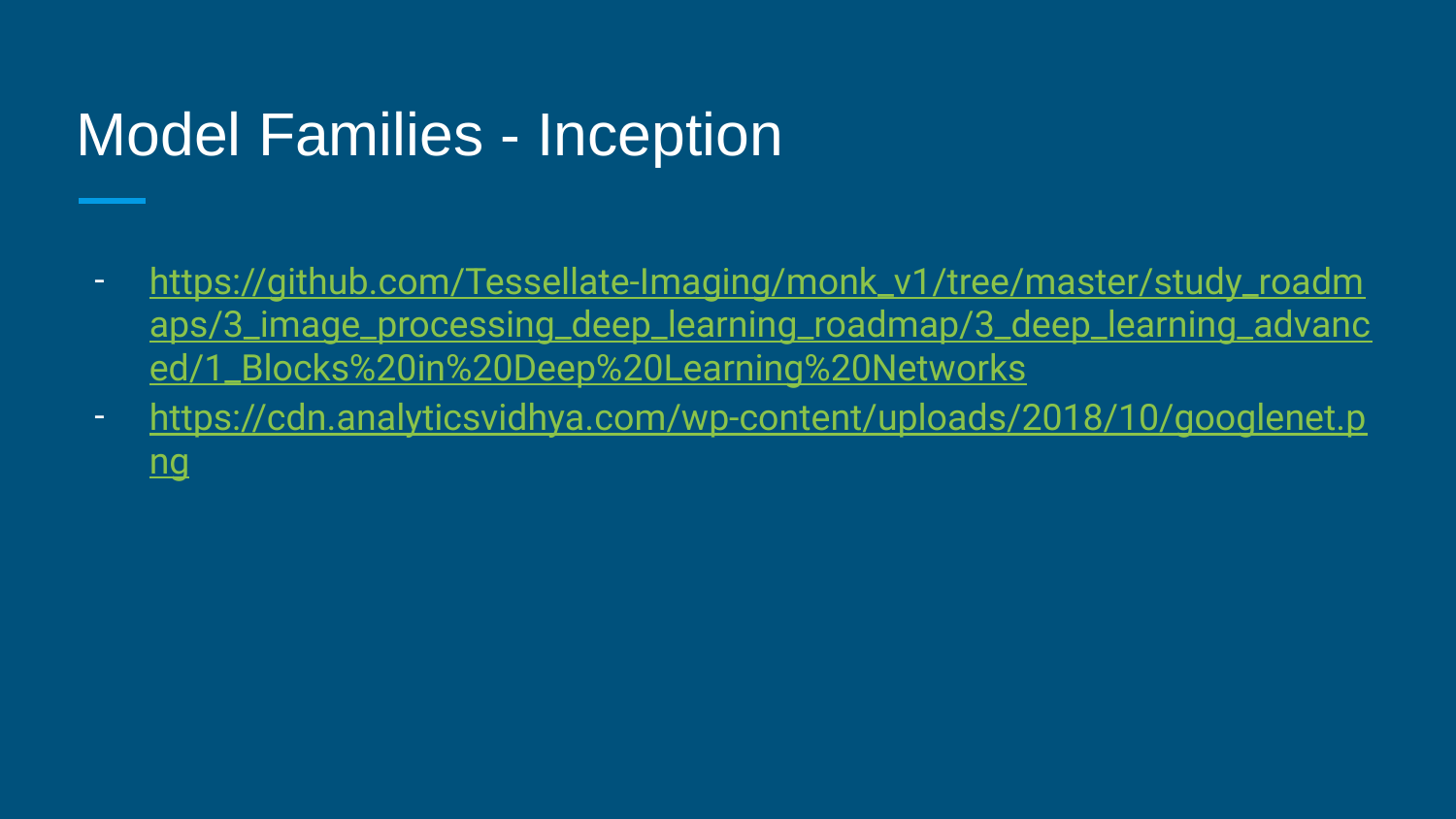

# Model Families - Inception
https://github.com/Tessellate-Imaging/monk_v1/tree/master/study_roadmaps/3_image_processing_deep_learning_roadmap/3_deep_learning_advanced/1_Blocks%20in%20Deep%20Learning%20Networks
https://cdn.analyticsvidhya.com/wp-content/uploads/2018/10/googlenet.png